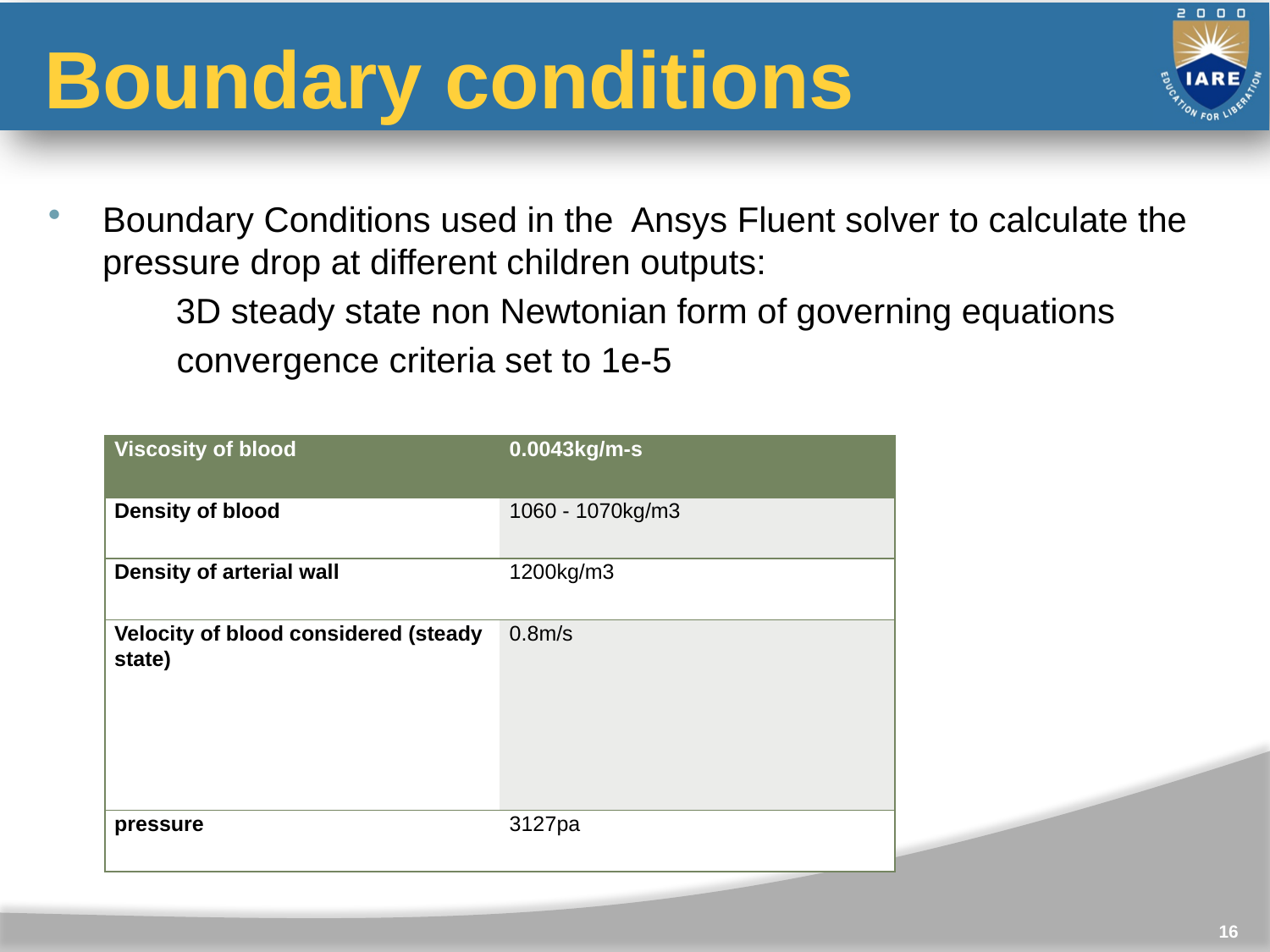

# Boundary conditions
Boundary Conditions used in the  Ansys Fluent solver to calculate the pressure drop at different children outputs:
             3D steady state non Newtonian form of governing equations
	convergence criteria set to 1e-5

| Viscosity of blood | 0.0043kg/m-s |
| --- | --- |
| Density of blood | 1060 - 1070kg/m3 |
| Density of arterial wall | 1200kg/m3 |
| Velocity of blood considered (steady state) | 0.8m/s |
| pressure | 3127pa |
16